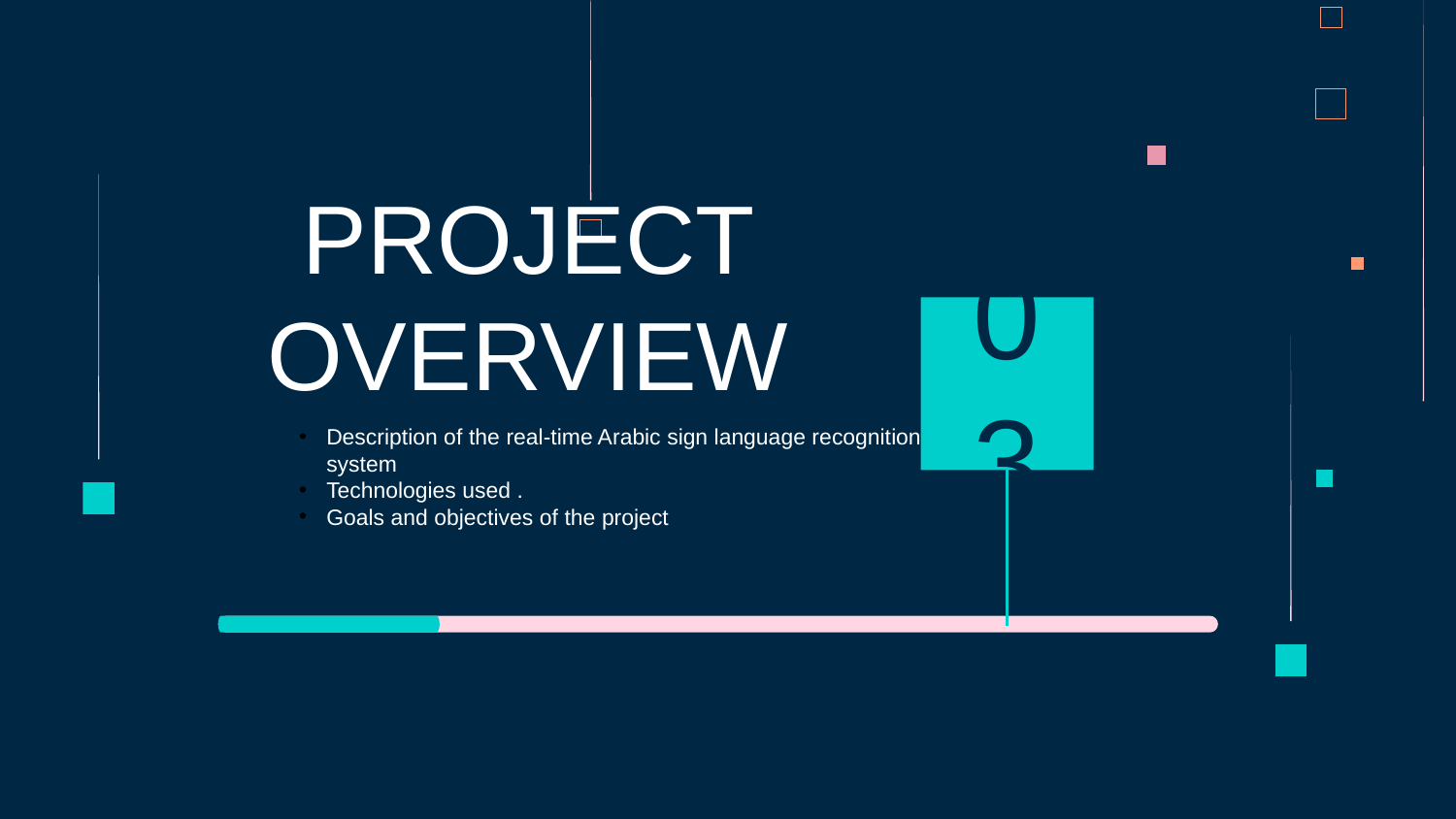

# PROJECT OVERVIEW

03
Description of the real-time Arabic sign language recognition system
Technologies used .
Goals and objectives of the project